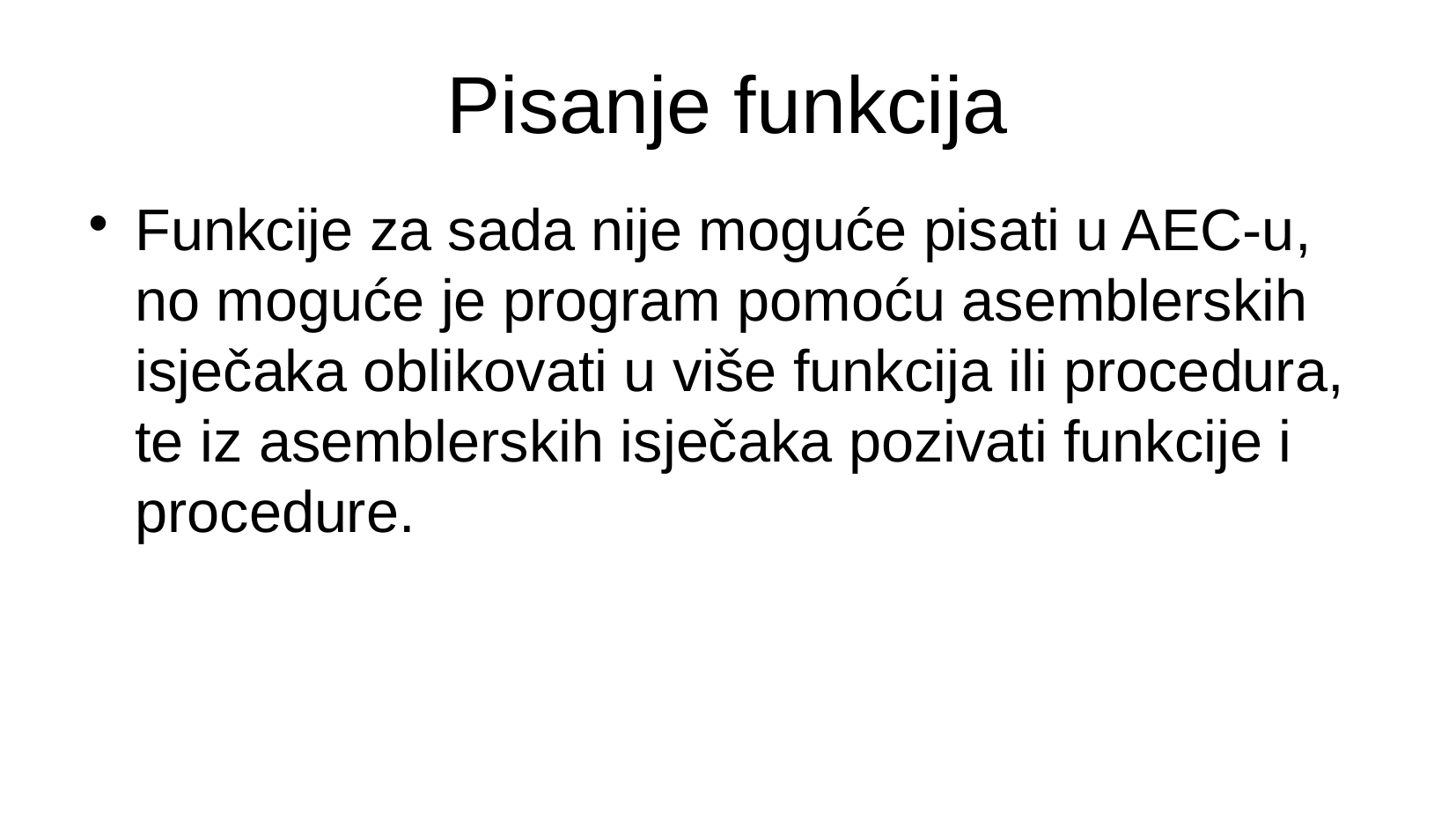

Pisanje funkcija
Funkcije za sada nije moguće pisati u AEC-u, no moguće je program pomoću asemblerskih isječaka oblikovati u više funkcija ili procedura, te iz asemblerskih isječaka pozivati funkcije i procedure.